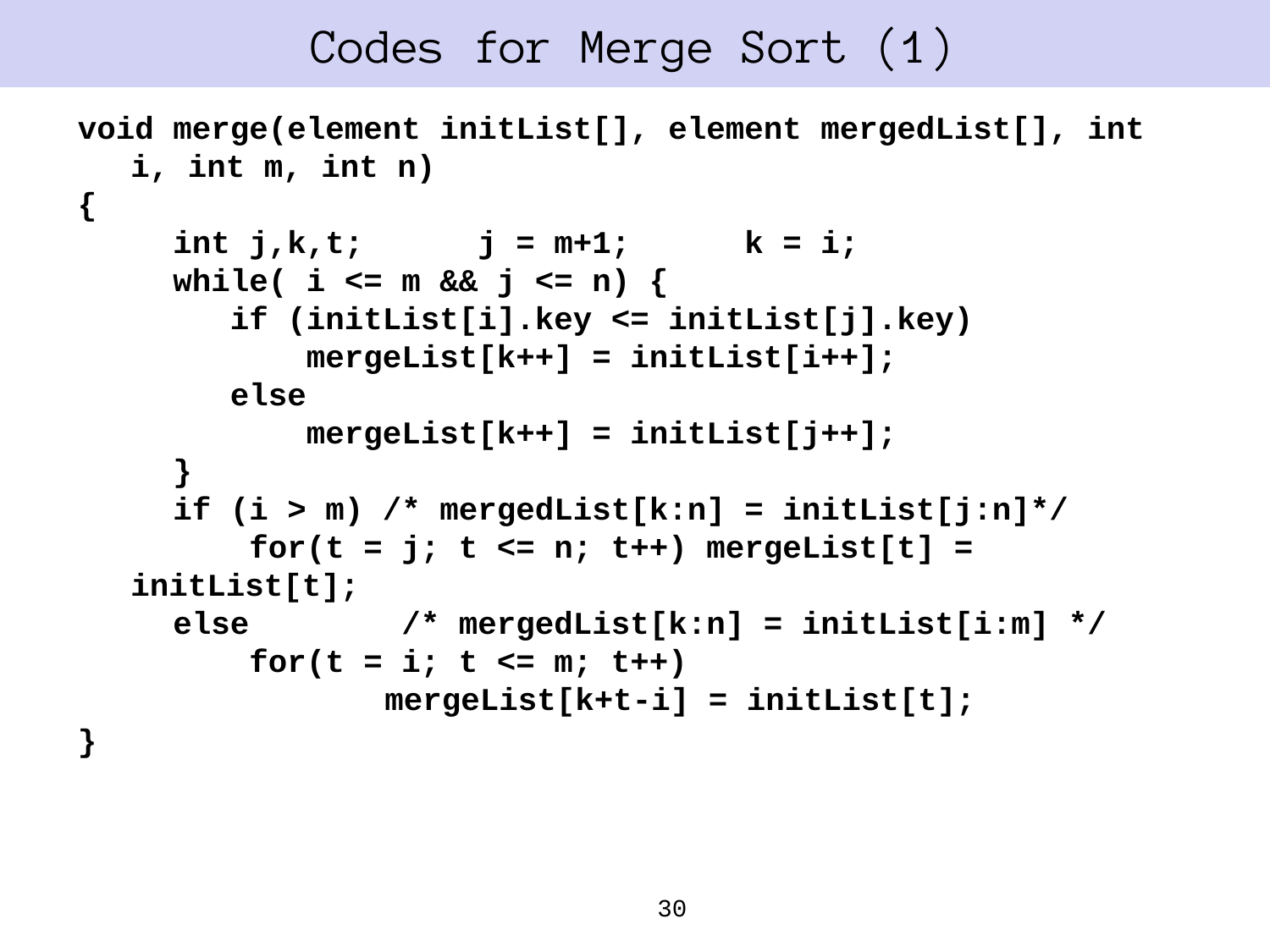

# Codes for Merge Sort (1)
void merge(element initList[], element mergedList[], int i, int m, int n)
{
     int j,k,t;      j = m+1;      k = i;
     while( i <= m && j <= n) {
        if (initList[i].key <= initList[j].key)
            mergeList[k++] = initList[i++];
        else
            mergeList[k++] = initList[j++];
     }
     if (i > m) /* mergedList[k:n] = initList[j:n]*/
         for(t = j; t <= n; t++) mergeList[t] = initList[t];
     else        /* mergedList[k:n] = initList[i:m] */
         for(t = i; t <= m; t++)
			mergeList[k+t-i] = initList[t];
}
30